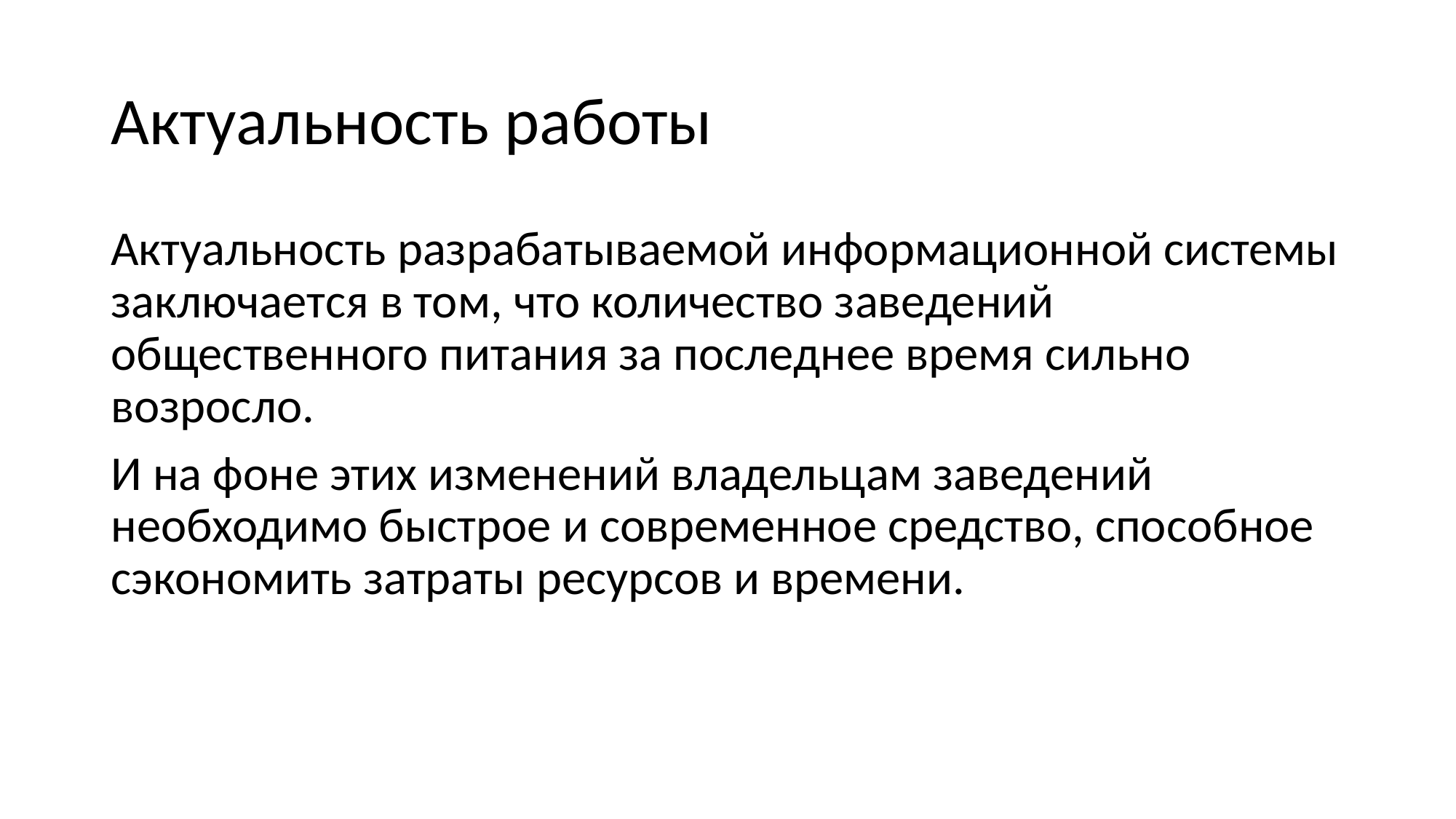

# Актуальность работы
Актуальность разрабатываемой информационной системы заключается в том, что количество заведений общественного питания за последнее время сильно возросло.
И на фоне этих изменений владельцам заведений необходимо быстрое и современное средство, способное сэкономить затраты ресурсов и времени.